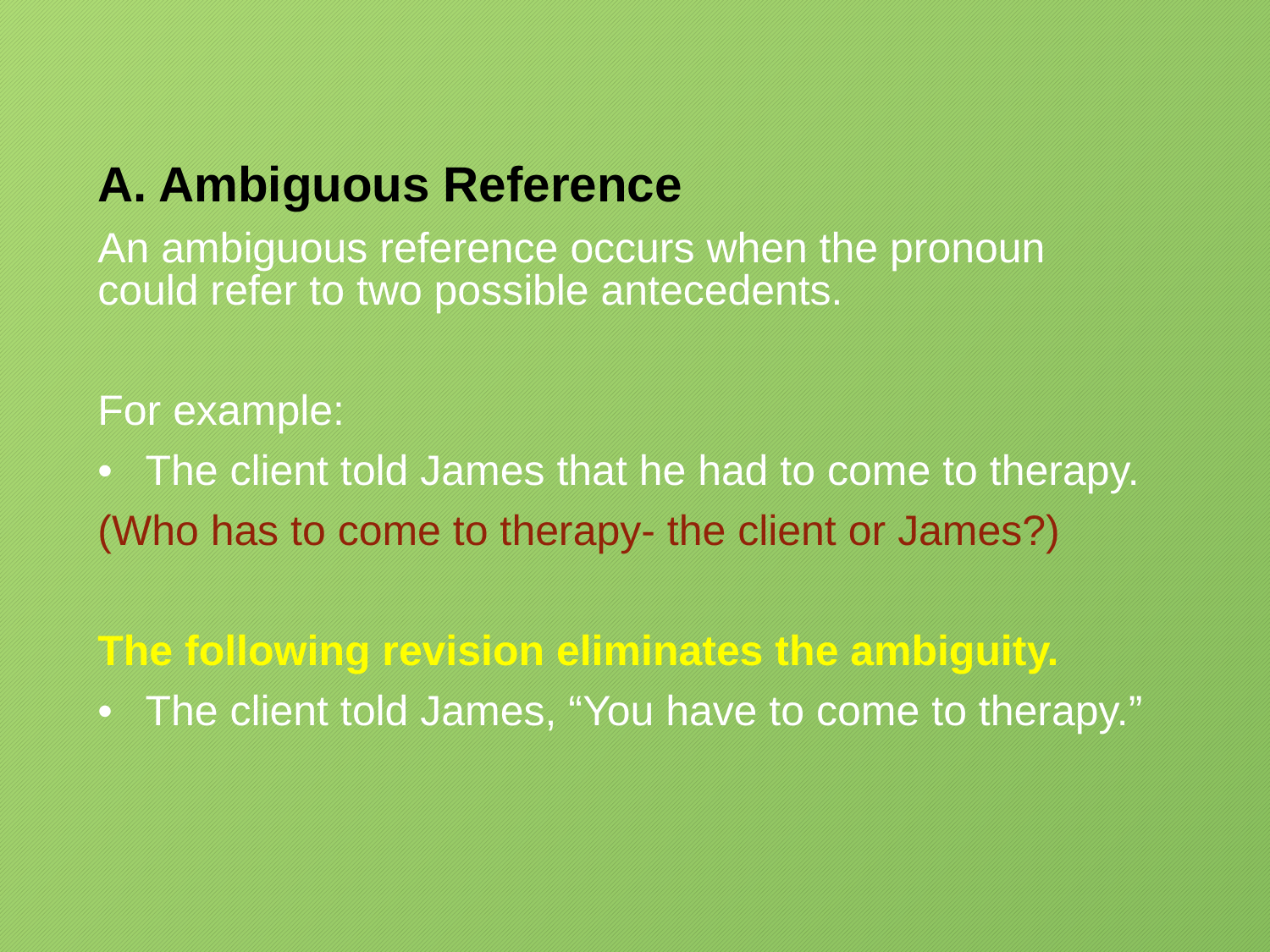

A. Ambiguous Reference
An ambiguous reference occurs when the pronoun        could refer to two possible antecedents.

For example:
The client told James that he had to come to therapy.
(Who has to come to therapy- the client or James?)

The following revision eliminates the ambiguity.
The client told James, “You have to come to therapy.”